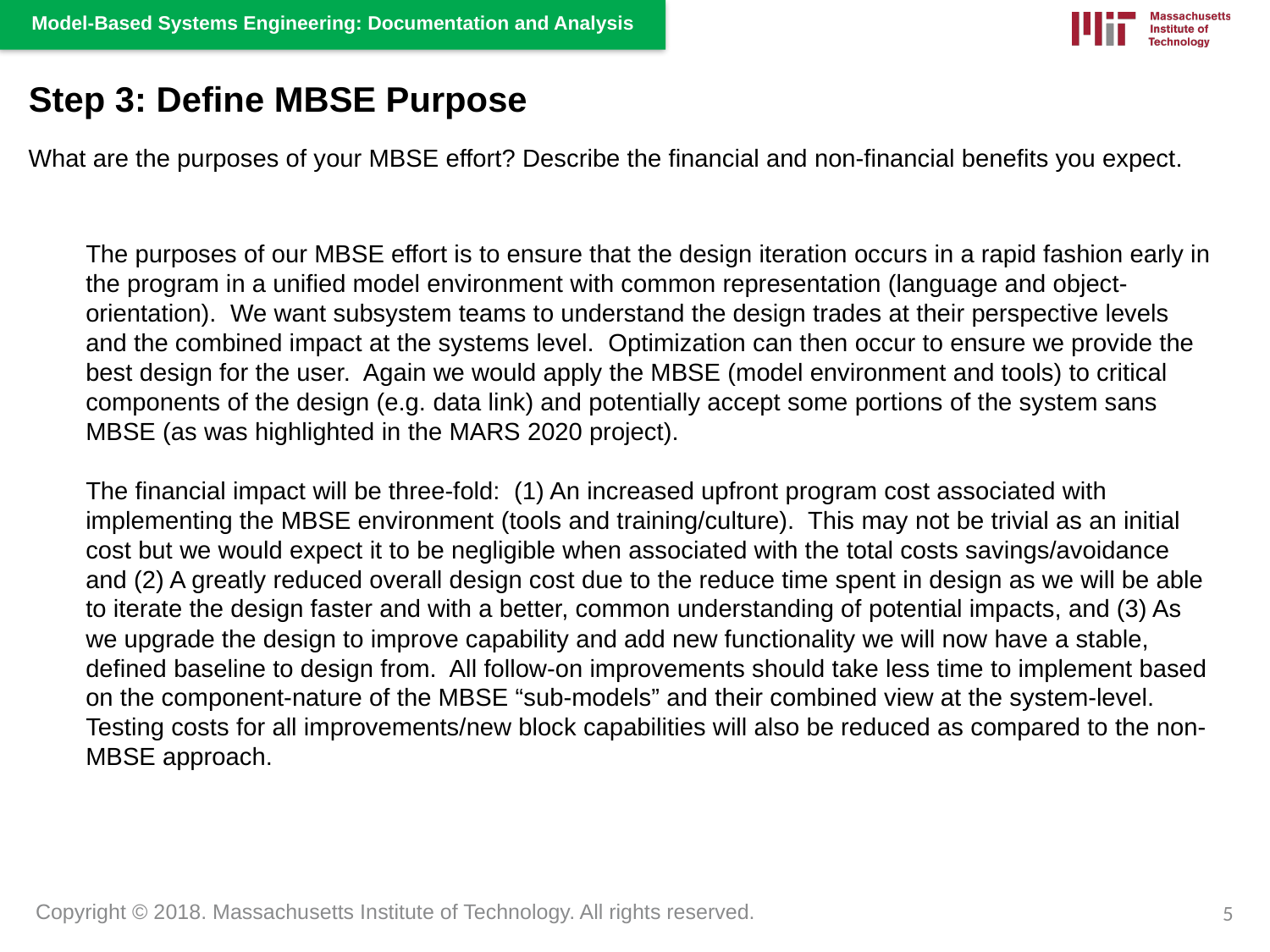

Step 3: Define MBSE Purpose
What are the purposes of your MBSE effort? Describe the financial and non-financial benefits you expect.
The purposes of our MBSE effort is to ensure that the design iteration occurs in a rapid fashion early in the program in a unified model environment with common representation (language and object-orientation).  We want subsystem teams to understand the design trades at their perspective levels and the combined impact at the systems level.  Optimization can then occur to ensure we provide the best design for the user.  Again we would apply the MBSE (model environment and tools) to critical components of the design (e.g. data link) and potentially accept some portions of the system sans MBSE (as was highlighted in the MARS 2020 project).

The financial impact will be three-fold:  (1) An increased upfront program cost associated with implementing the MBSE environment (tools and training/culture).  This may not be trivial as an initial cost but we would expect it to be negligible when associated with the total costs savings/avoidance and (2) A greatly reduced overall design cost due to the reduce time spent in design as we will be able to iterate the design faster and with a better, common understanding of potential impacts, and (3) As we upgrade the design to improve capability and add new functionality we will now have a stable, defined baseline to design from.  All follow-on improvements should take less time to implement based on the component-nature of the MBSE “sub-models” and their combined view at the system-level.  Testing costs for all improvements/new block capabilities will also be reduced as compared to the non-MBSE approach.
5